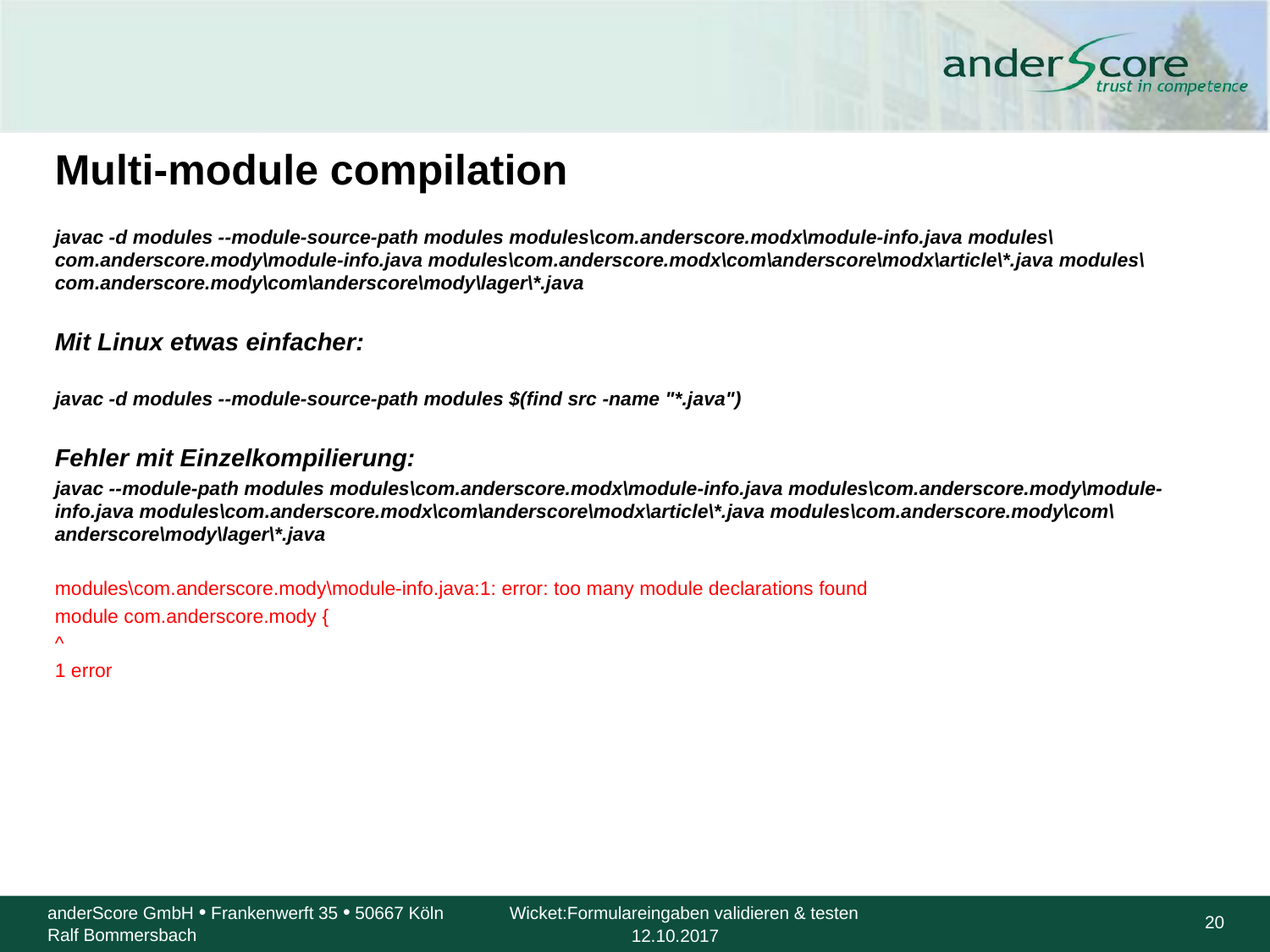

#
Multi-module compilation

javac -d modules --module-source-path modules modules\com.anderscore.modx\module-info.java modules\com.anderscore.mody\module-info.java modules\com.anderscore.modx\com\anderscore\modx\article\*.java modules\com.anderscore.mody\com\anderscore\mody\lager\*.java

Mit Linux etwas einfacher:

javac -d modules --module-source-path modules $(find src -name "*.java")

Fehler mit Einzelkompilierung:
javac --module-path modules modules\com.anderscore.modx\module-info.java modules\com.anderscore.mody\module-info.java modules\com.anderscore.modx\com\anderscore\modx\article\*.java modules\com.anderscore.mody\com\anderscore\mody\lager\*.java

modules\com.anderscore.mody\module-info.java:1: error: too many module declarations found
module com.anderscore.mody {
^
1 error